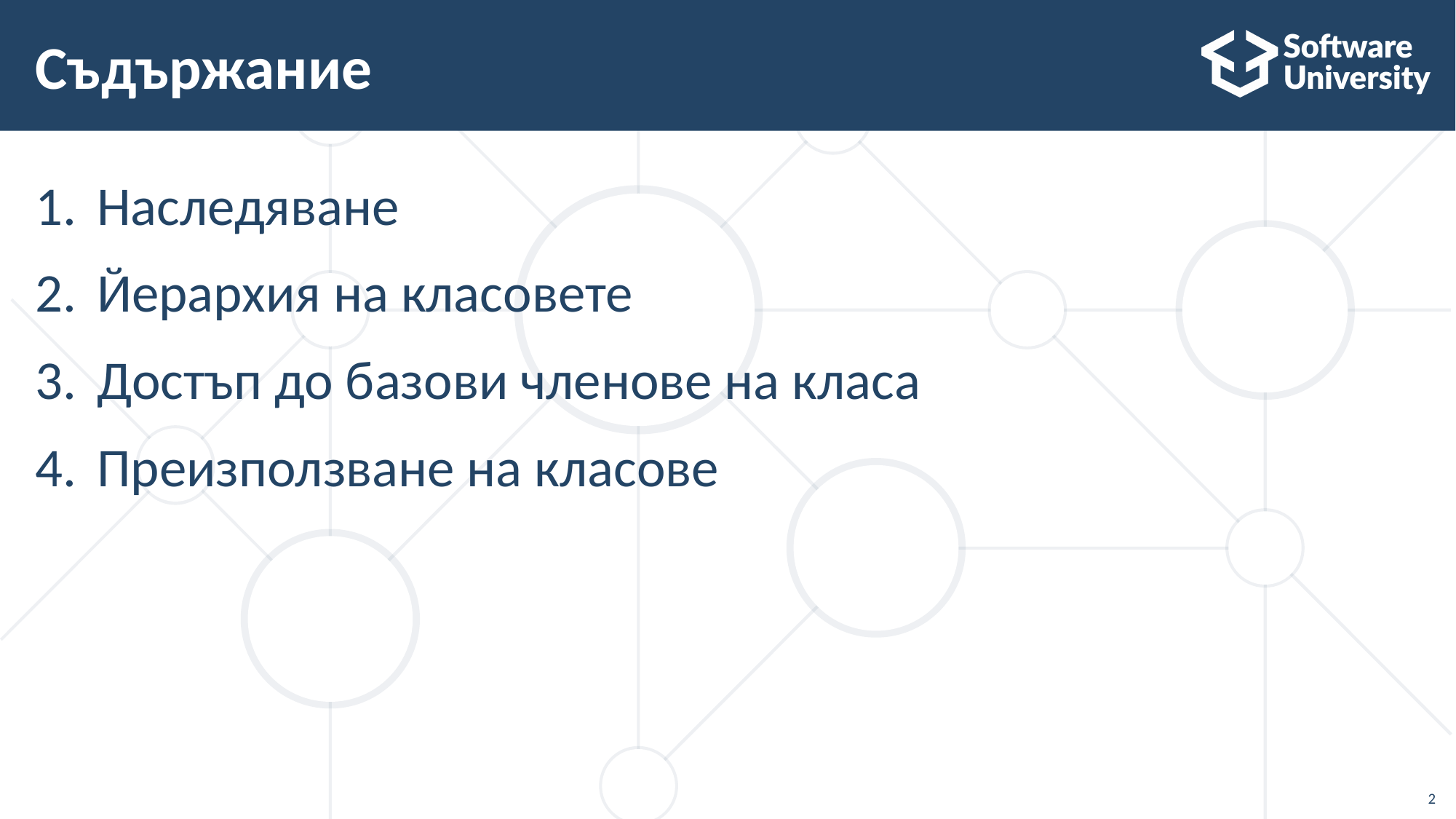

# Съдържание

Наследяване
Йерархия на класовете
Достъп до базови членове на класа
Преизползване на класове
2